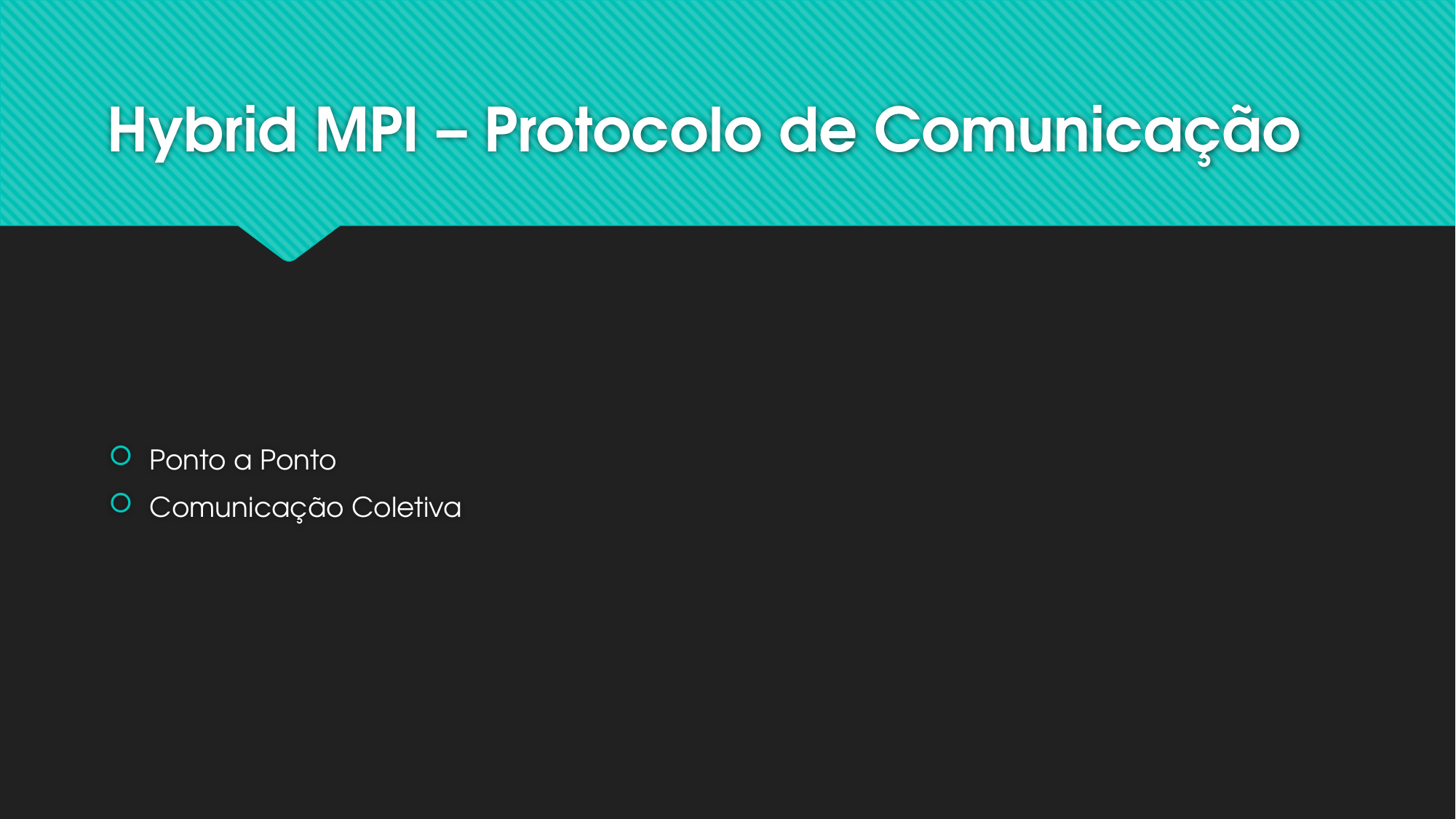

# Hybrid MPI – Protocolo de Comunicação
Ponto a Ponto
Comunicação Coletiva